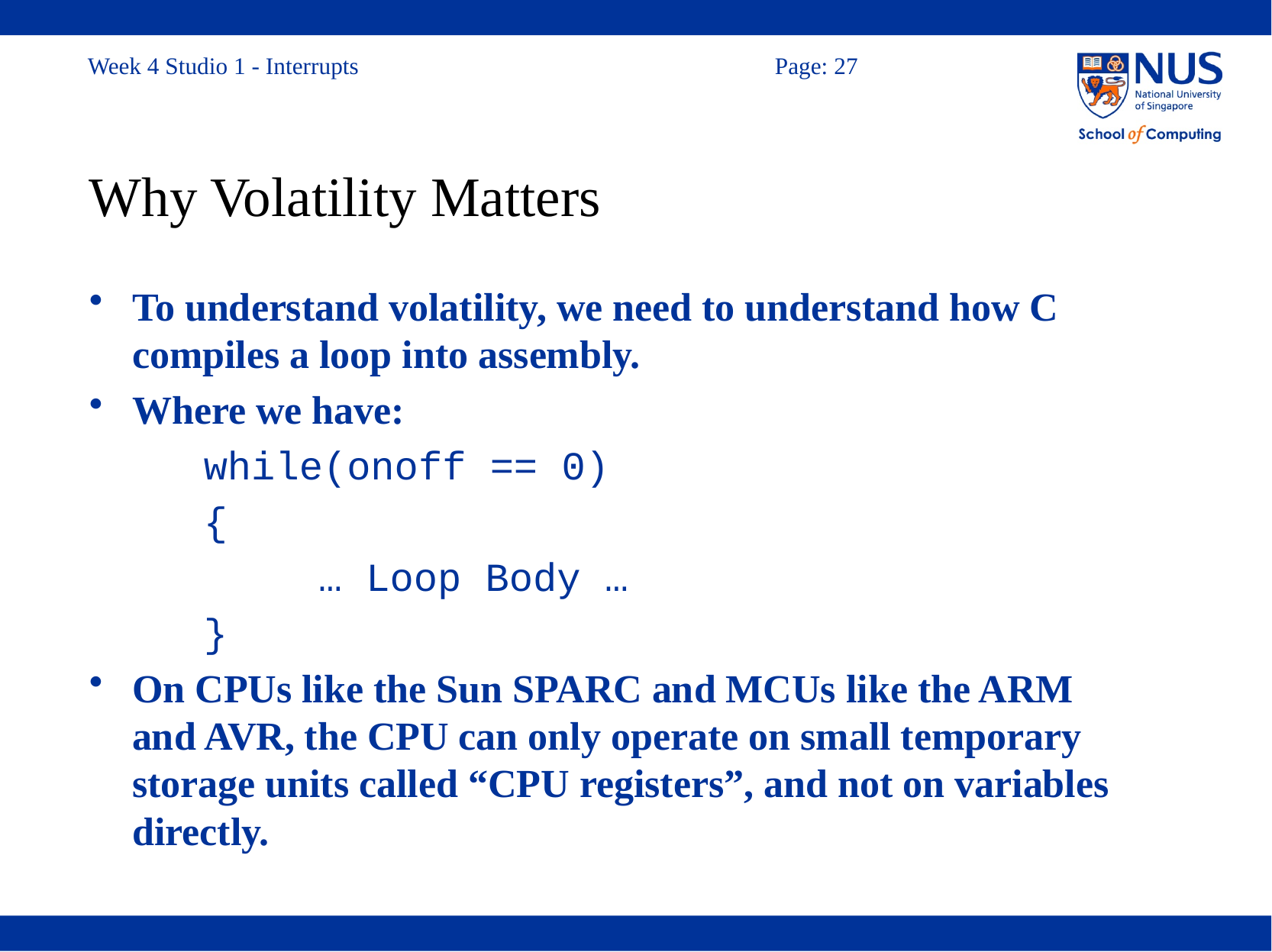

# Why Volatility Matters
To understand volatility, we need to understand how C compiles a loop into assembly.
Where we have:
	while(onoff == 0)
	{
		… Loop Body …
	}
On CPUs like the Sun SPARC and MCUs like the ARM and AVR, the CPU can only operate on small temporary storage units called “CPU registers”, and not on variables directly.